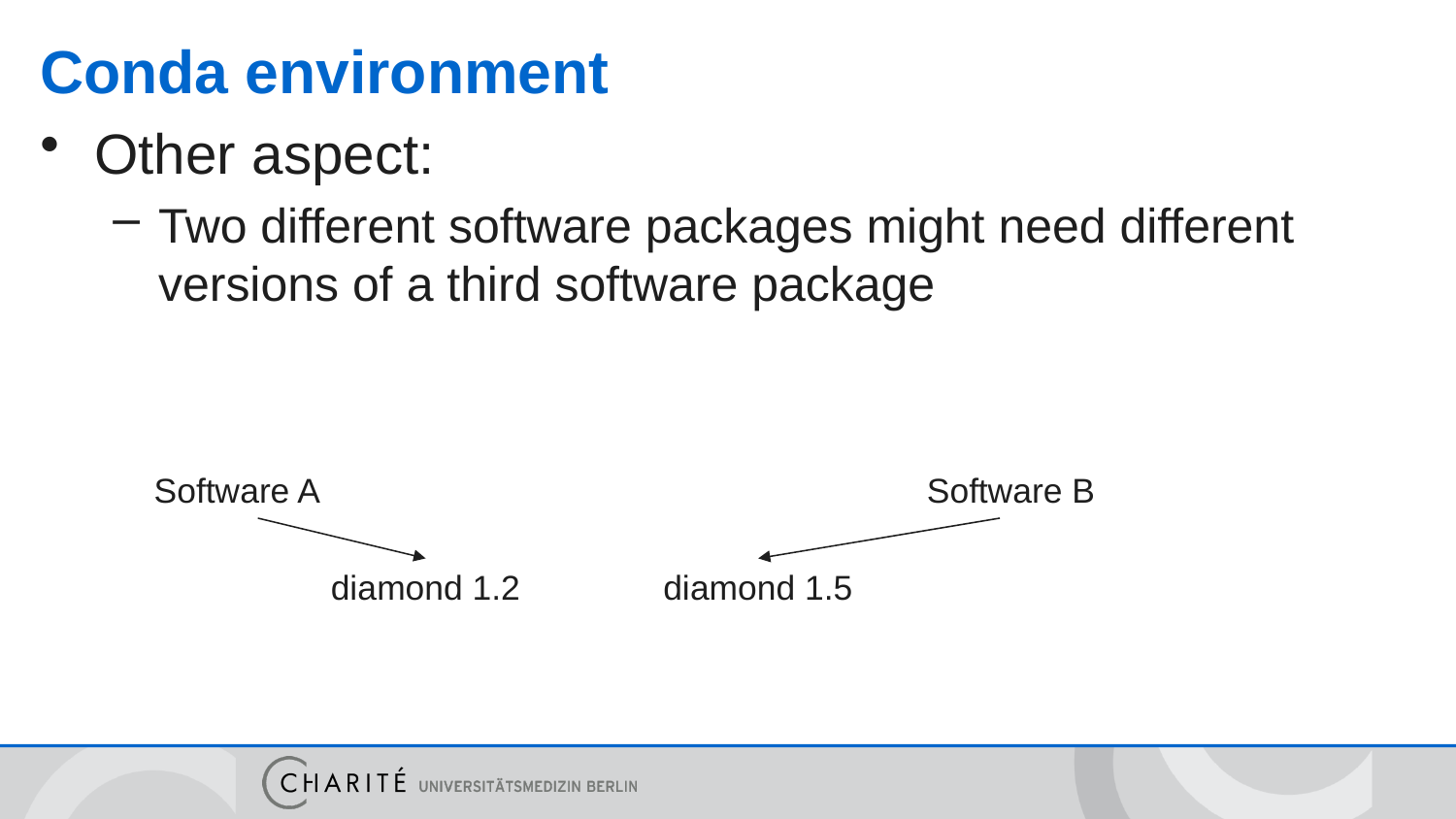

# Conda environment
Other aspect:
Two different software packages might need different versions of a third software package

Software A
Software B
diamond 1.2
diamond 1.5